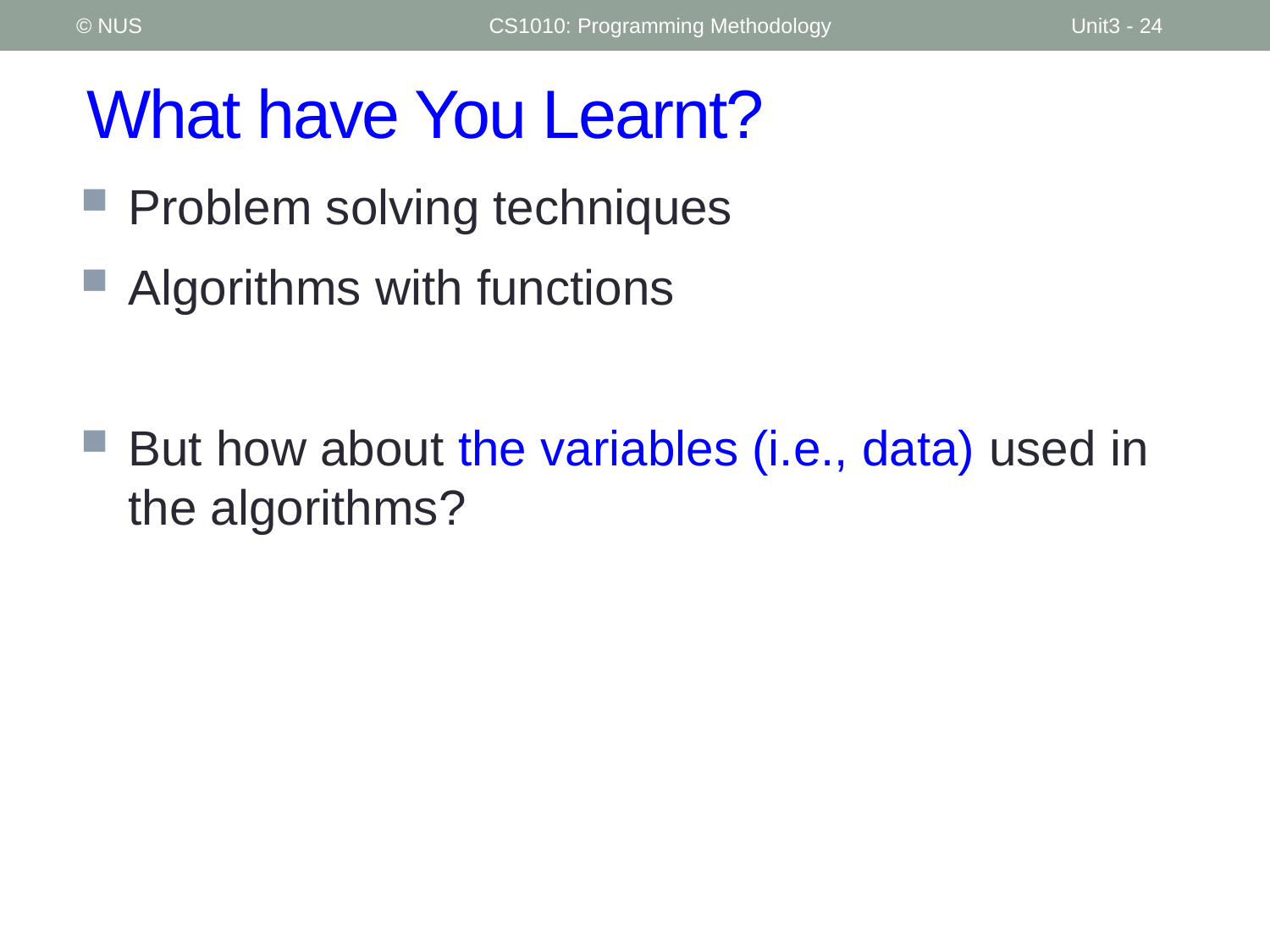

© NUS
CS1010: Programming Methodology
Unit3 - 24
# What have You Learnt?
Problem solving techniques
Algorithms with functions

But how about the variables (i.e., data) used in the algorithms?